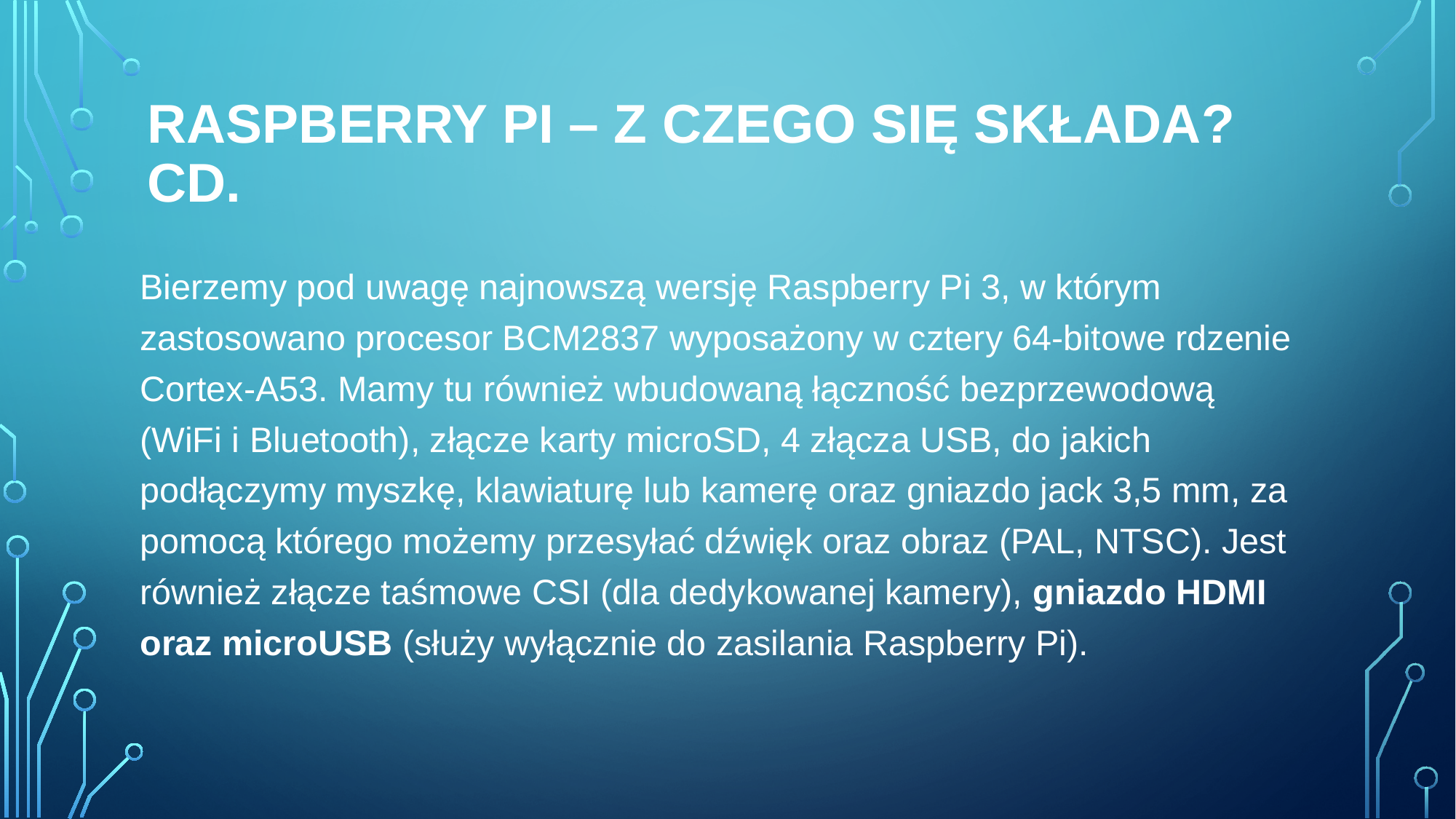

# Raspberry Pi – z czego się składa? CD.
Bierzemy pod uwagę najnowszą wersję Raspberry Pi 3, w którym zastosowano procesor BCM2837 wyposażony w cztery 64-bitowe rdzenie Cortex-A53. Mamy tu również wbudowaną łączność bezprzewodową (WiFi i Bluetooth), złącze karty microSD, 4 złącza USB, do jakich podłączymy myszkę, klawiaturę lub kamerę oraz gniazdo jack 3,5 mm, za pomocą którego możemy przesyłać dźwięk oraz obraz (PAL, NTSC). Jest również złącze taśmowe CSI (dla dedykowanej kamery), gniazdo HDMI oraz microUSB (służy wyłącznie do zasilania Raspberry Pi).